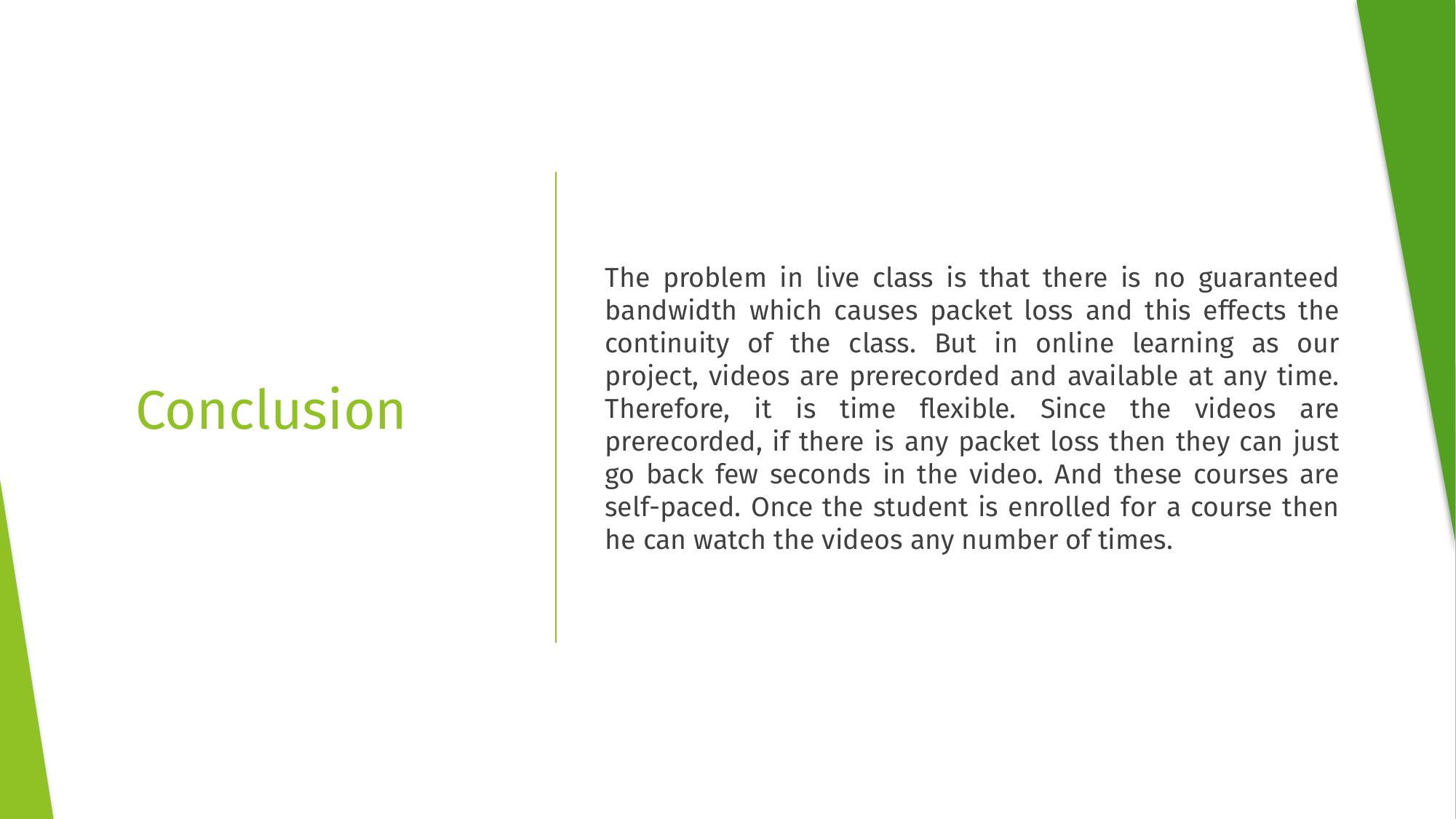

The problem in live class is that there is no guaranteed bandwidth which causes packet loss and this effects the continuity of the class. But in online learning as our project, videos are prerecorded and available at any time. Therefore, it is time flexible. Since the videos are prerecorded, if there is any packet loss then they can just go back few seconds in the video. And these courses are self-paced. Once the student is enrolled for a course then he can watch the videos any number of times.
# Conclusion